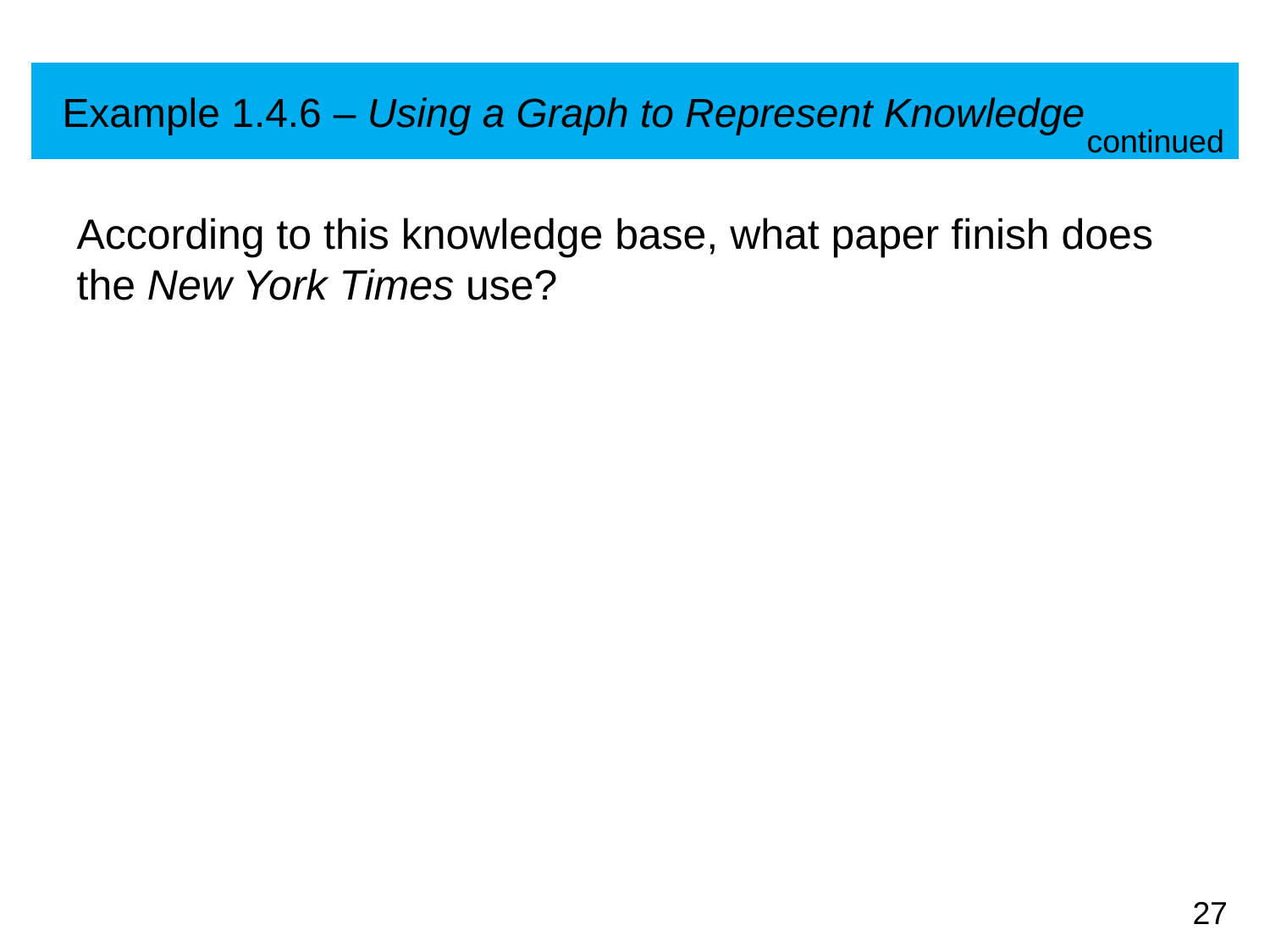

# Example 1.4.6 – Using a Graph to Represent Knowledge
continued
According to this knowledge base, what paper finish does the New York Times use?